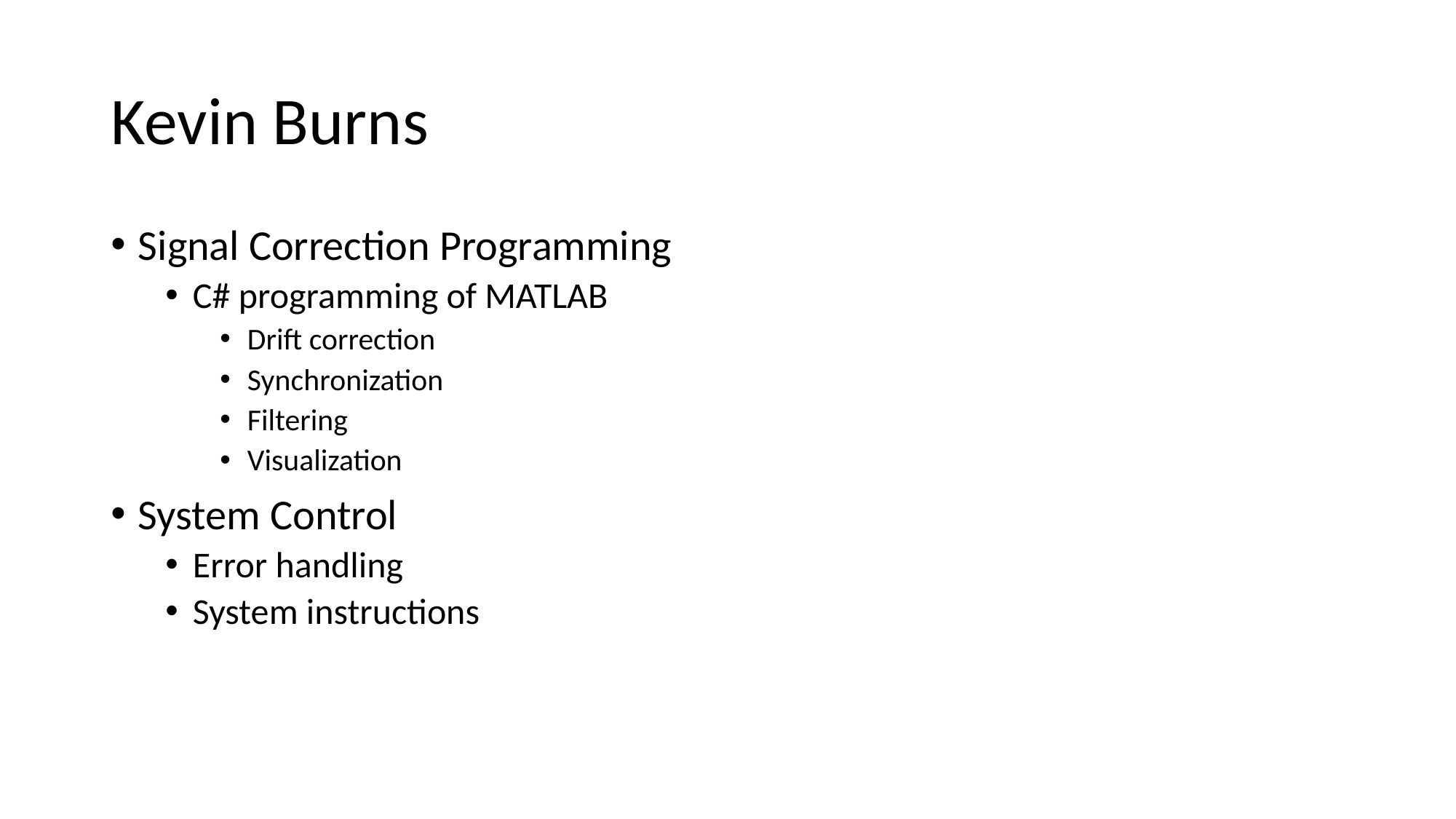

# Kevin Burns
Signal Correction Programming
C# programming of MATLAB
Drift correction
Synchronization
Filtering
Visualization
System Control
Error handling
System instructions